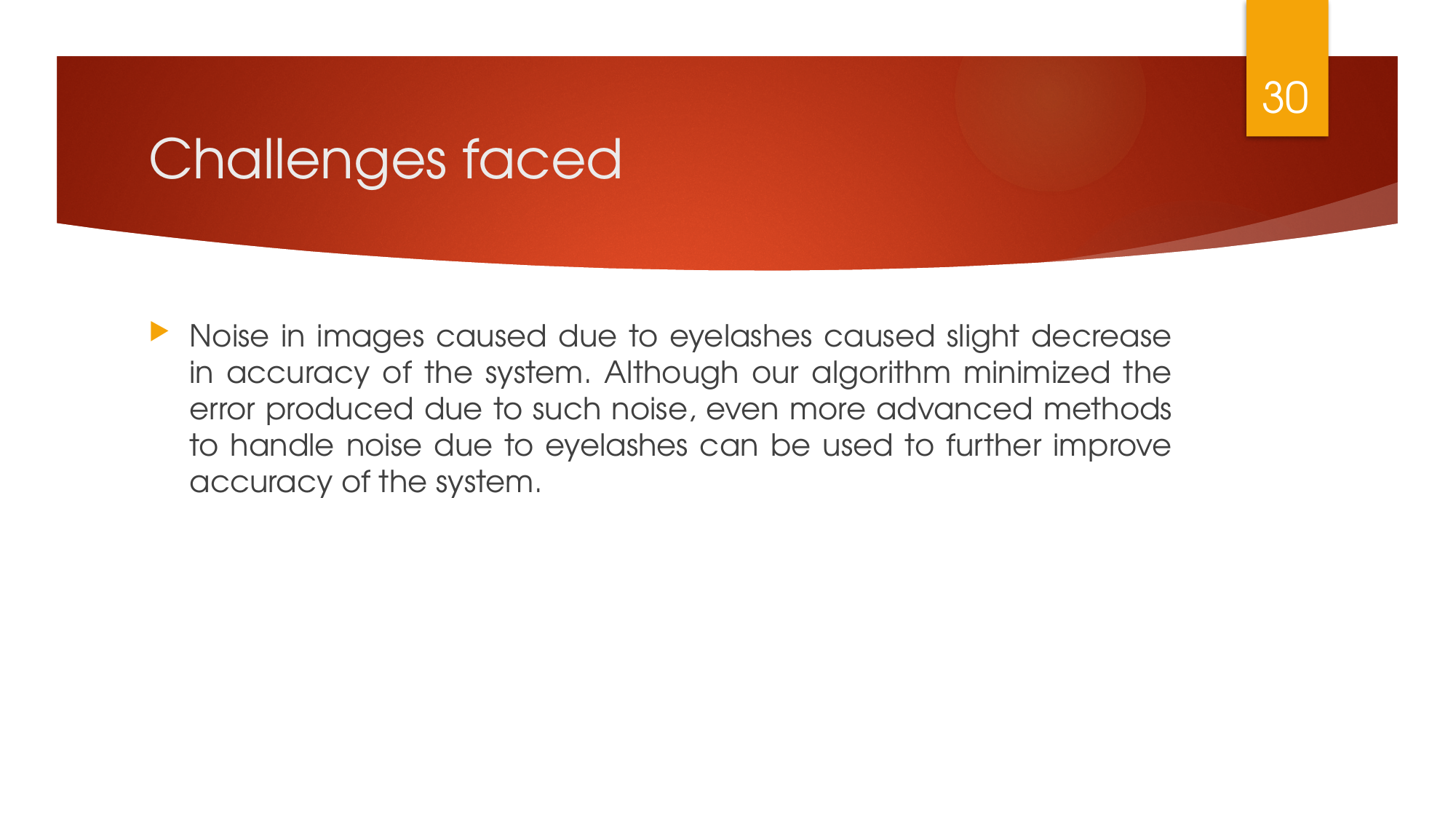

30
# Challenges faced
Noise in images caused due to eyelashes caused slight decrease in accuracy of the system. Although our algorithm minimized the error produced due to such noise, even more advanced methods to handle noise due to eyelashes can be used to further improve accuracy of the system.